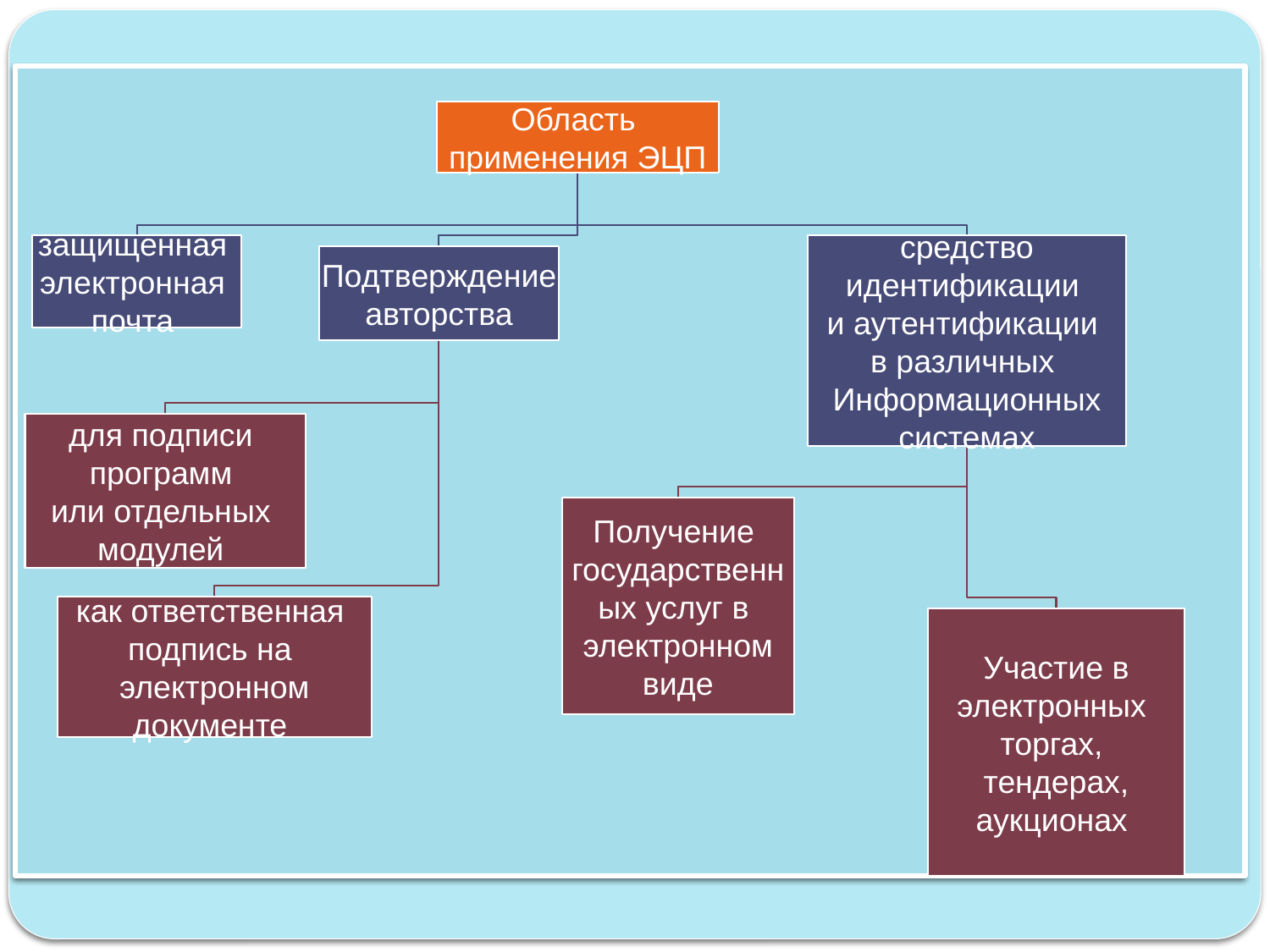

Область
применения ЭЦП
защищенная
электронная
почта
Подтверждение
 авторства
для подписи
программ
или отдельных
модулей
как ответственная
подпись на
электронном документе
средство идентификации
и аутентификации
в различных
Информационных
 системах
Получение
государственных услуг в
электронном виде
Участие в электронных
торгах,
тендерах, аукционах